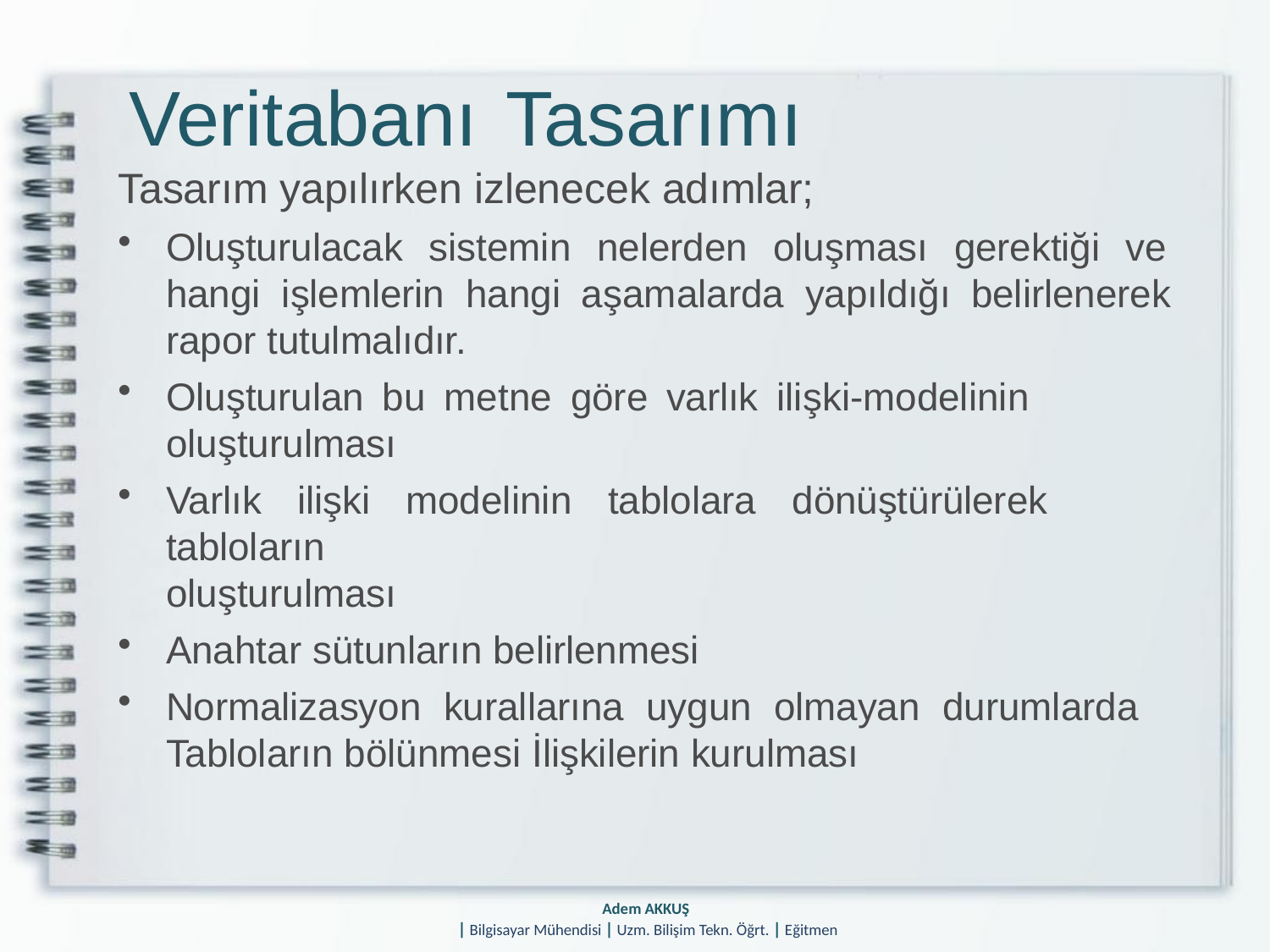

# Veritabanı	Tasarımı
Tasarım yapılırken izlenecek adımlar;
Oluşturulacak sistemin nelerden oluşması gerektiği ve  hangi işlemlerin hangi aşamalarda yapıldığı belirlenerek  rapor tutulmalıdır.
Oluşturulan bu metne göre varlık ilişki-modelinin  oluşturulması
Varlık ilişki modelinin tablolara dönüştürülerek tabloların
oluşturulması
Anahtar sütunların belirlenmesi
Normalizasyon kurallarına uygun olmayan durumlarda  Tabloların bölünmesi İlişkilerin kurulması
Adem AKKUŞ
| Bilgisayar Mühendisi | Uzm. Bilişim Tekn. Öğrt. | Eğitmen